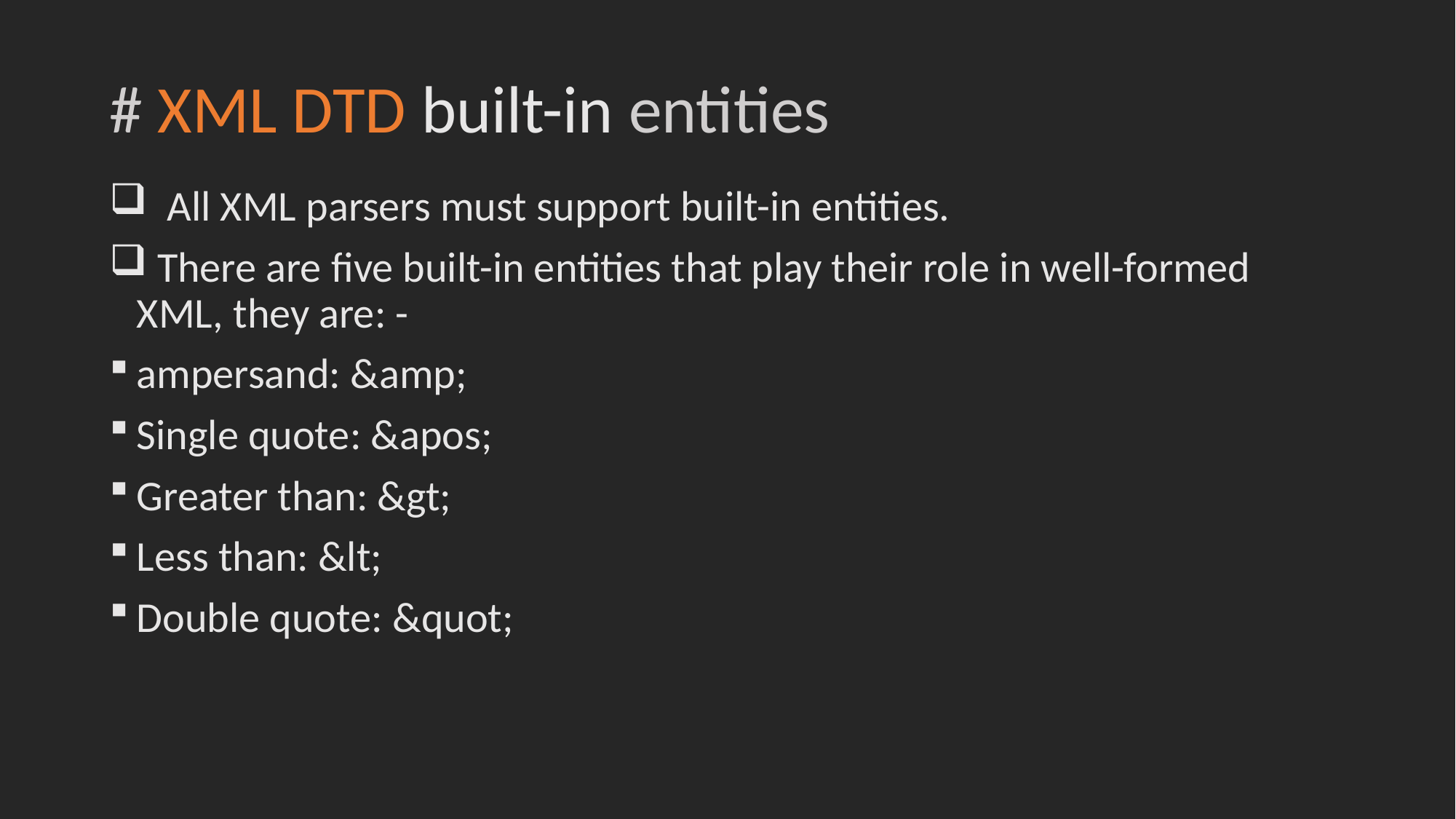

# # XML DTD built-in entities
  All XML parsers must support built-in entities.
 There are five built-in entities that play their role in well-formed XML, they are: -
ampersand: &amp;
Single quote: &apos;
Greater than: &gt;
Less than: &lt;
Double quote: &quot;